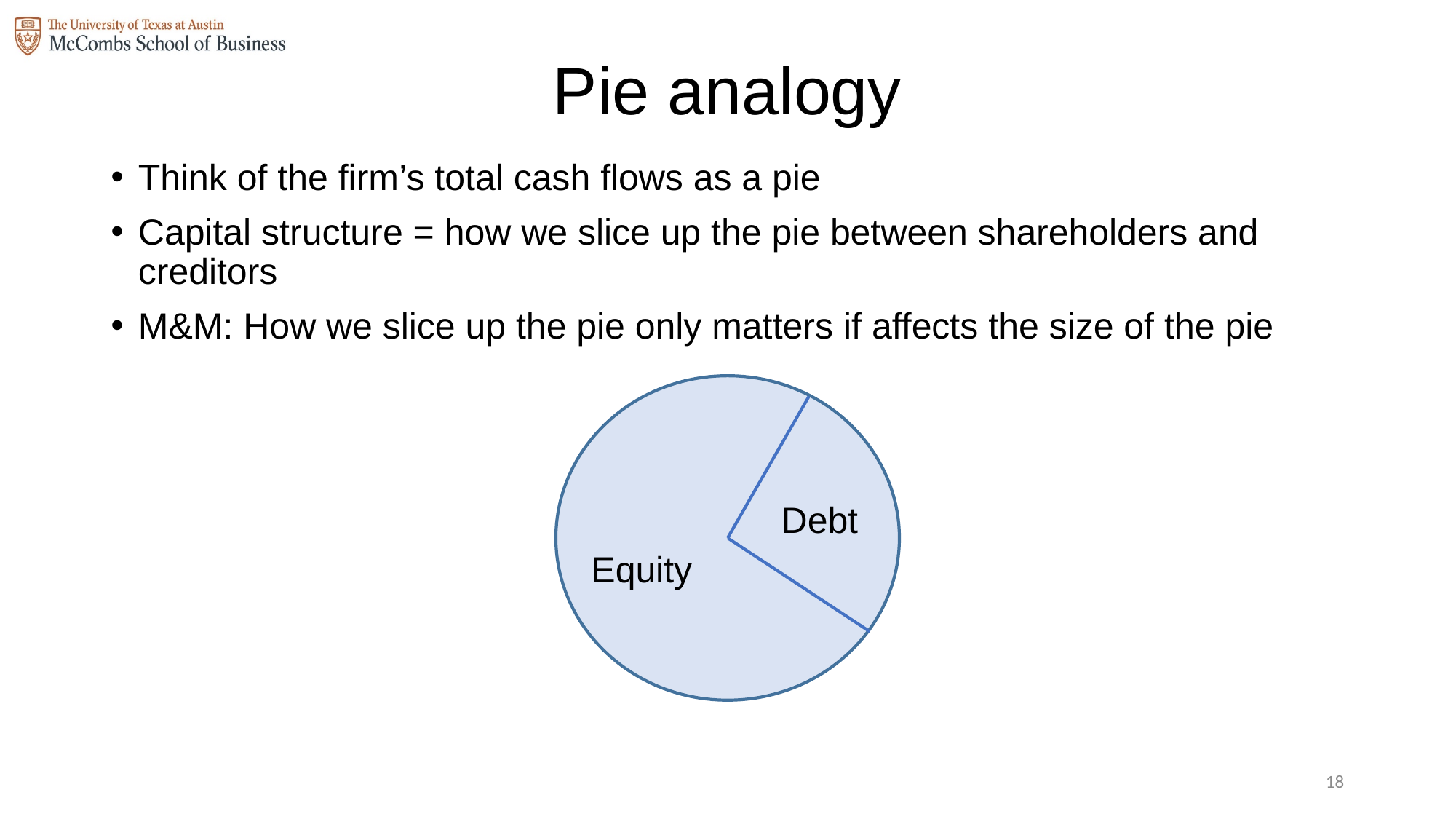

# Pie analogy
Think of the firm’s total cash flows as a pie
Capital structure = how we slice up the pie between shareholders and creditors
M&M: How we slice up the pie only matters if affects the size of the pie

Debt
Equity
18